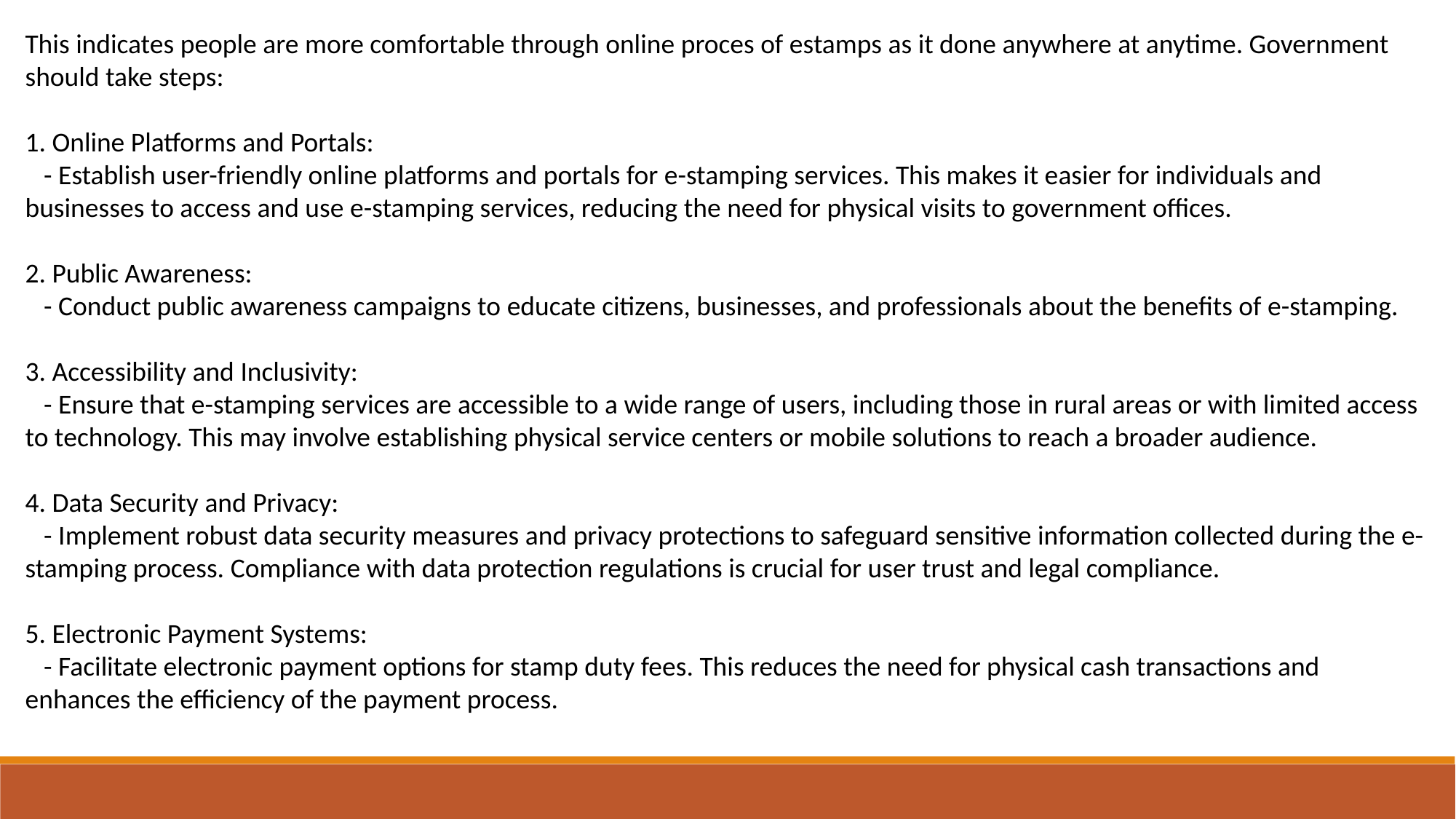

This indicates people are more comfortable through online proces of estamps as it done anywhere at anytime. Government should take steps:

1. Online Platforms and Portals:
   - Establish user-friendly online platforms and portals for e-stamping services. This makes it easier for individuals and      businesses to access and use e-stamping services, reducing the need for physical visits to government offices.

2. Public Awareness:
   - Conduct public awareness campaigns to educate citizens, businesses, and professionals about the benefits of e-stamping.

3. Accessibility and Inclusivity:
   - Ensure that e-stamping services are accessible to a wide range of users, including those in rural areas or with limited access to technology. This may involve establishing physical service centers or mobile solutions to reach a broader audience.

4. Data Security and Privacy:
   - Implement robust data security measures and privacy protections to safeguard sensitive information collected during the e-stamping process. Compliance with data protection regulations is crucial for user trust and legal compliance.

5. Electronic Payment Systems:
   - Facilitate electronic payment options for stamp duty fees. This reduces the need for physical cash transactions and enhances the efficiency of the payment process.